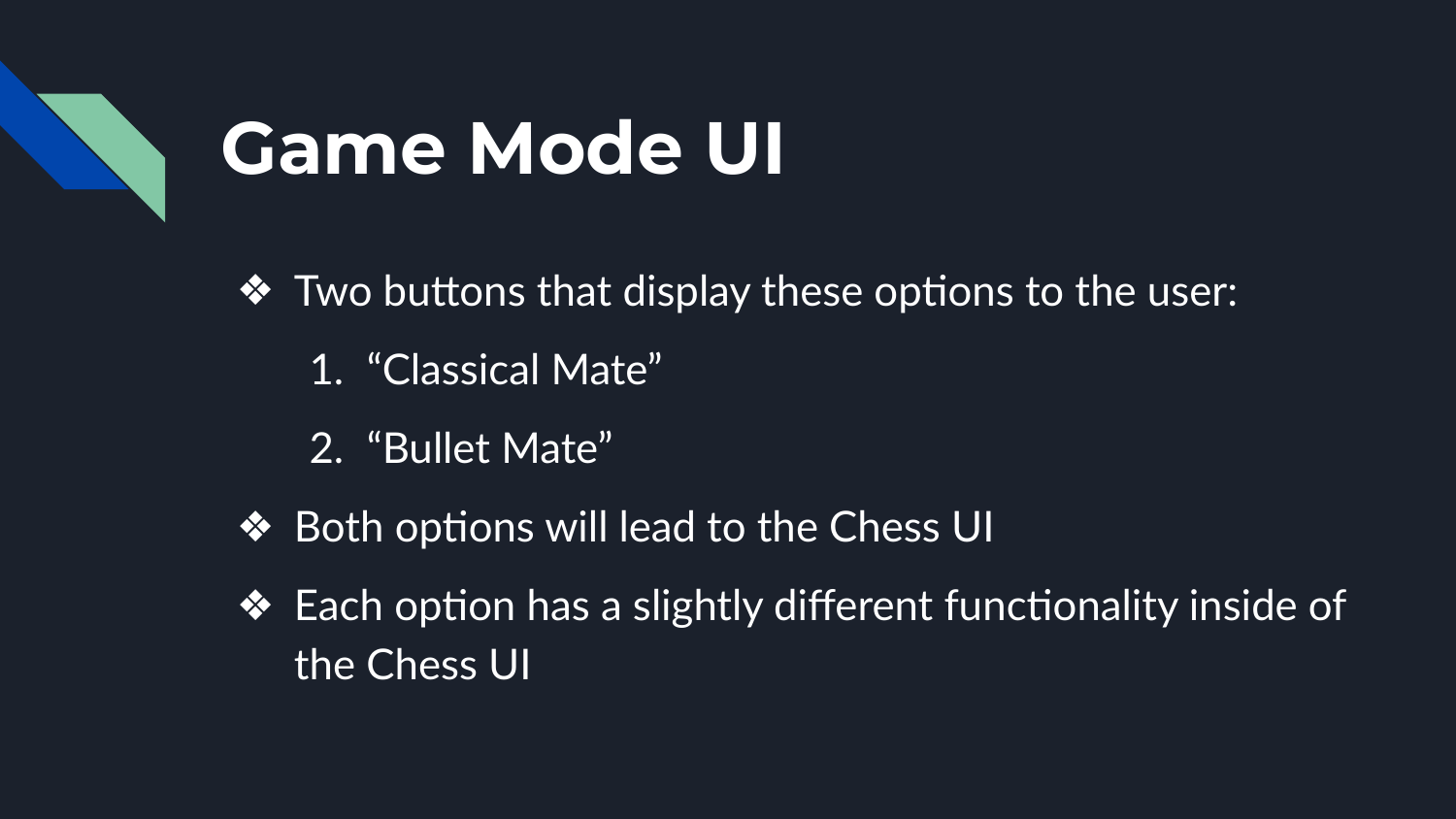

# Game Mode UI

Two buttons that display these options to the user:
“Classical Mate”
“Bullet Mate”
Both options will lead to the Chess UI
Each option has a slightly different functionality inside of the Chess UI